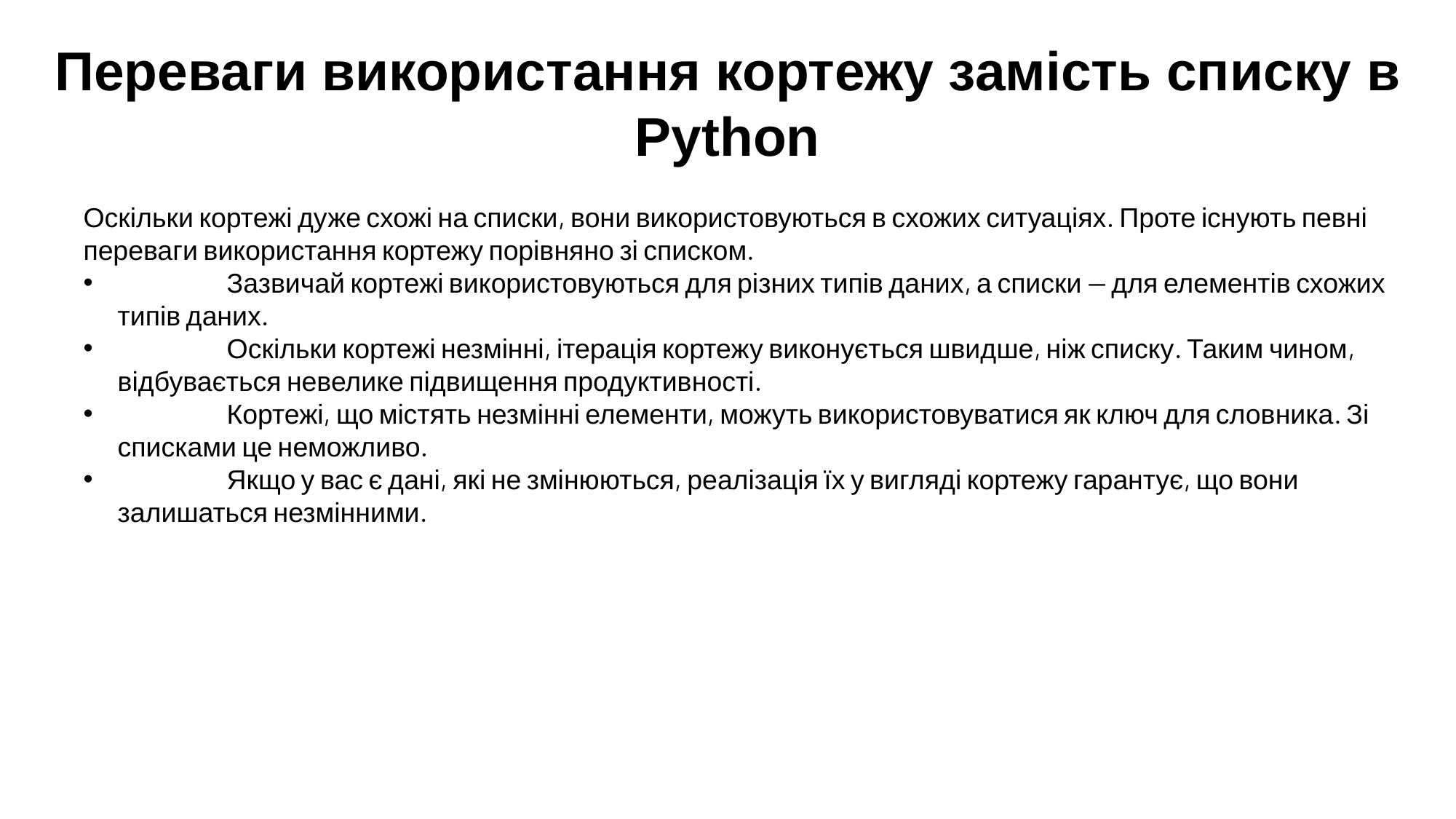

Переваги використання кортежу замість списку в Python
Оскільки кортежі дуже схожі на списки, вони використовуються в схожих ситуаціях. Проте існують певні переваги використання кортежу порівняно зі списком.
	Зазвичай кортежі використовуються для різних типів даних, а списки — для елементів схожих типів даних.
	Оскільки кортежі незмінні, ітерація кортежу виконується швидше, ніж списку. Таким чином, відбувається невелике підвищення продуктивності.
	Кортежі, що містять незмінні елементи, можуть використовуватися як ключ для словника. Зі списками це неможливо.
	Якщо у вас є дані, які не змінюються, реалізація їх у вигляді кортежу гарантує, що вони залишаться незмінними.